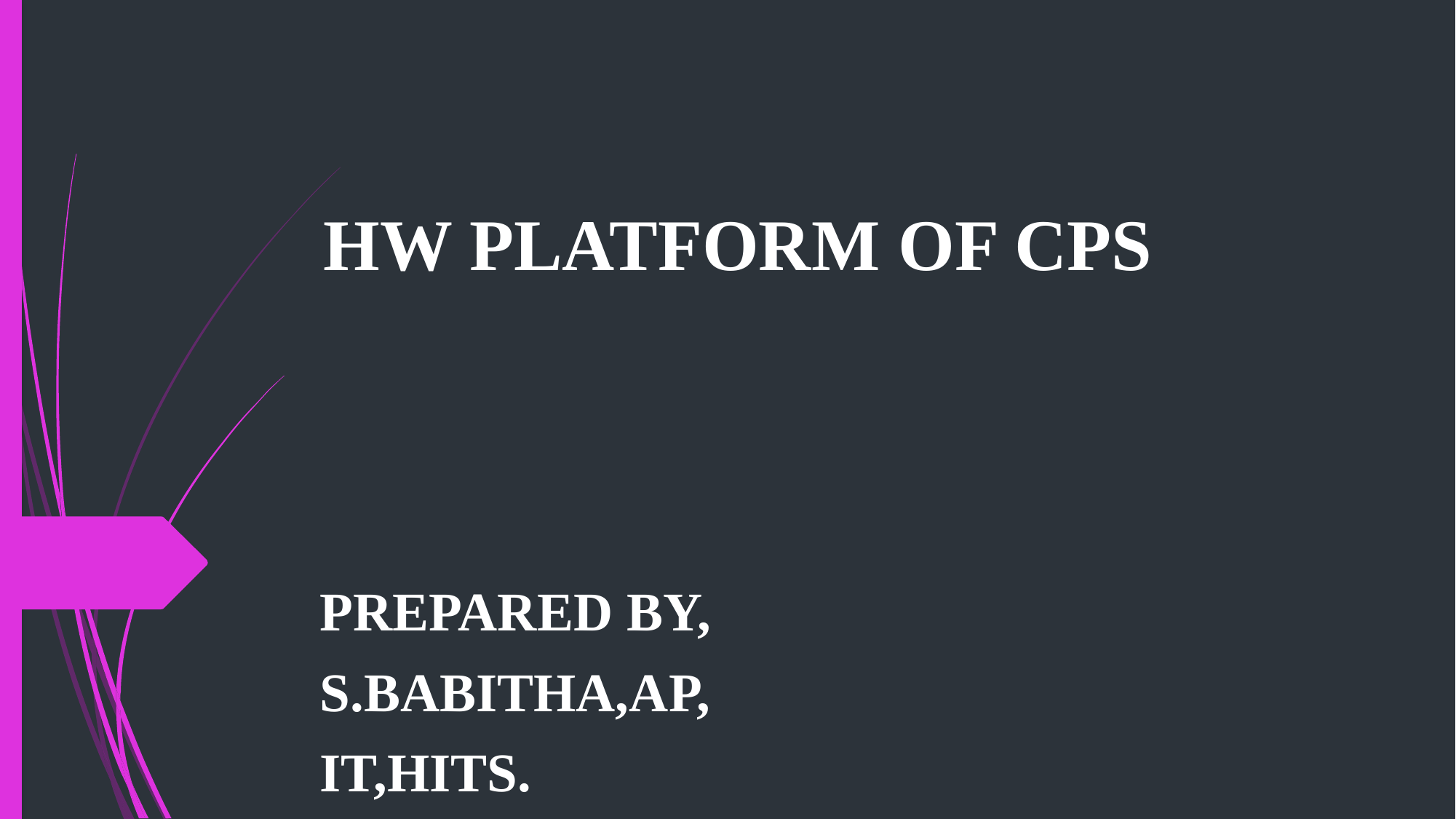

# HW PLATFORM OF CPS
PREPARED BY,
S.BABITHA,AP,
IT,HITS.